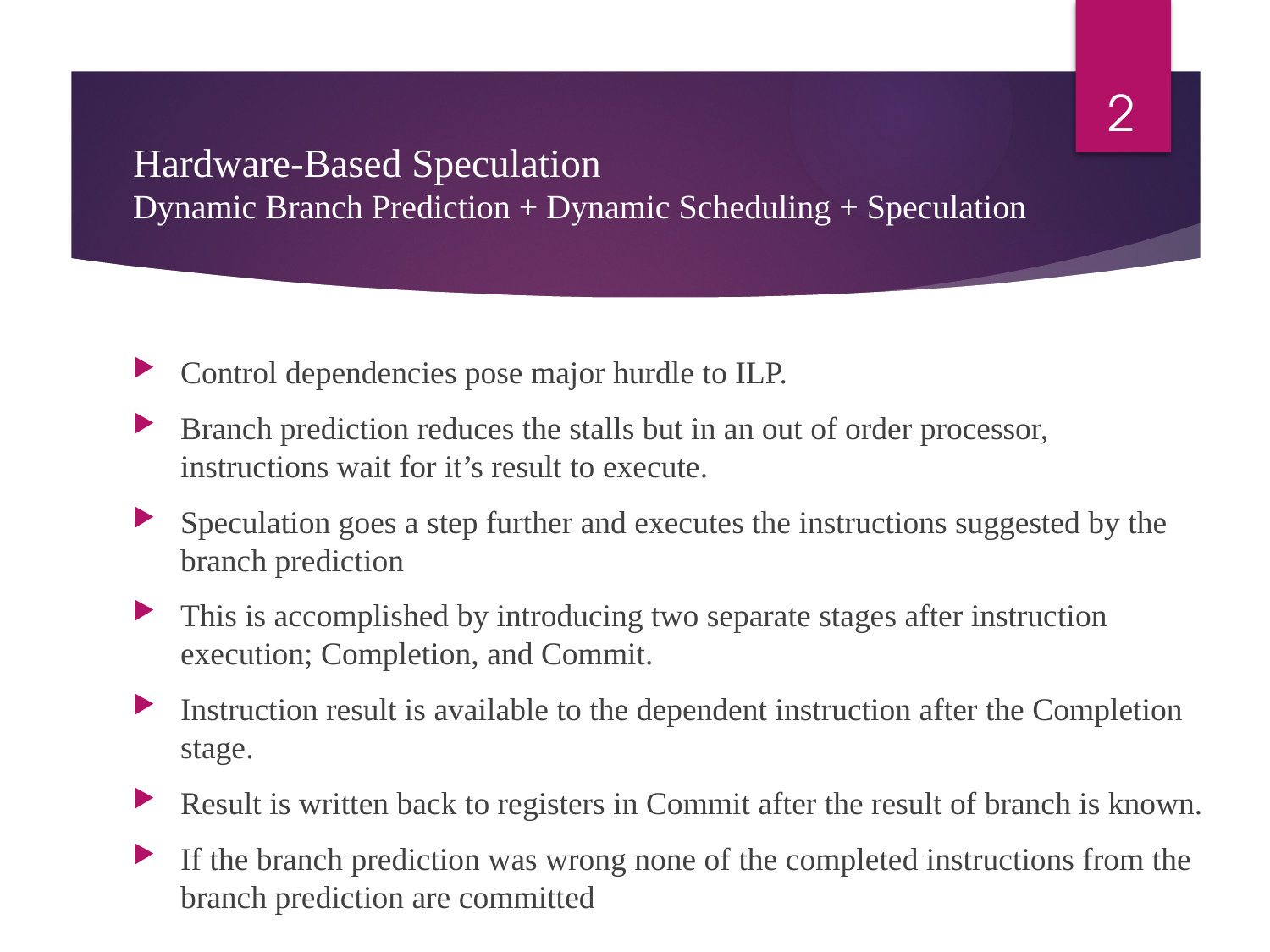

2
# Hardware-Based Speculation Dynamic Branch Prediction + Dynamic Scheduling + Speculation
Control dependencies pose major hurdle to ILP.
Branch prediction reduces the stalls but in an out of order processor, instructions wait for it’s result to execute.
Speculation goes a step further and executes the instructions suggested by the branch prediction
This is accomplished by introducing two separate stages after instruction execution; Completion, and Commit.
Instruction result is available to the dependent instruction after the Completion stage.
Result is written back to registers in Commit after the result of branch is known.
If the branch prediction was wrong none of the completed instructions from the branch prediction are committed